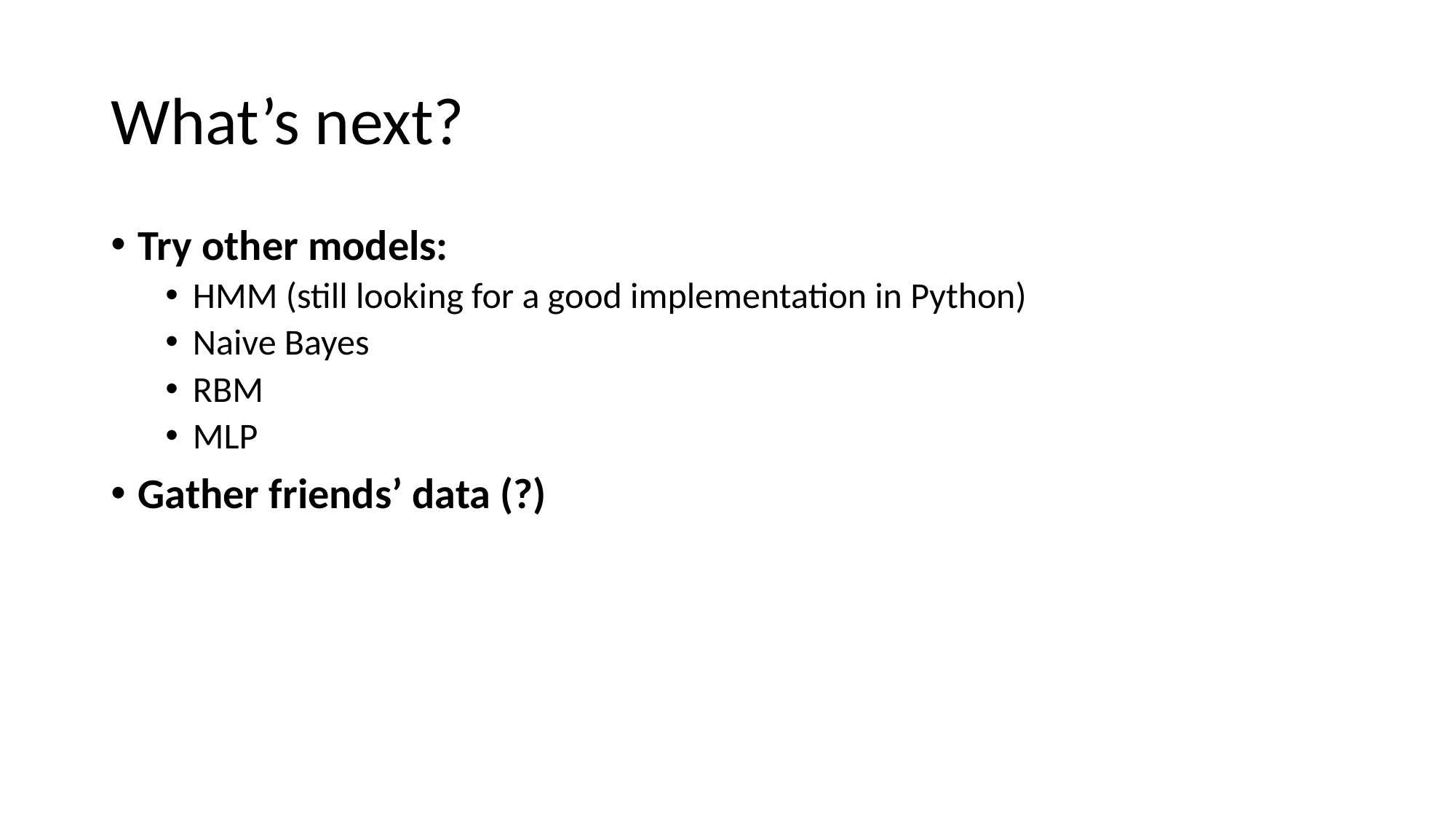

# What’s next?
Try other models:
HMM (still looking for a good implementation in Python)
Naive Bayes
RBM
MLP
Gather friends’ data (?)